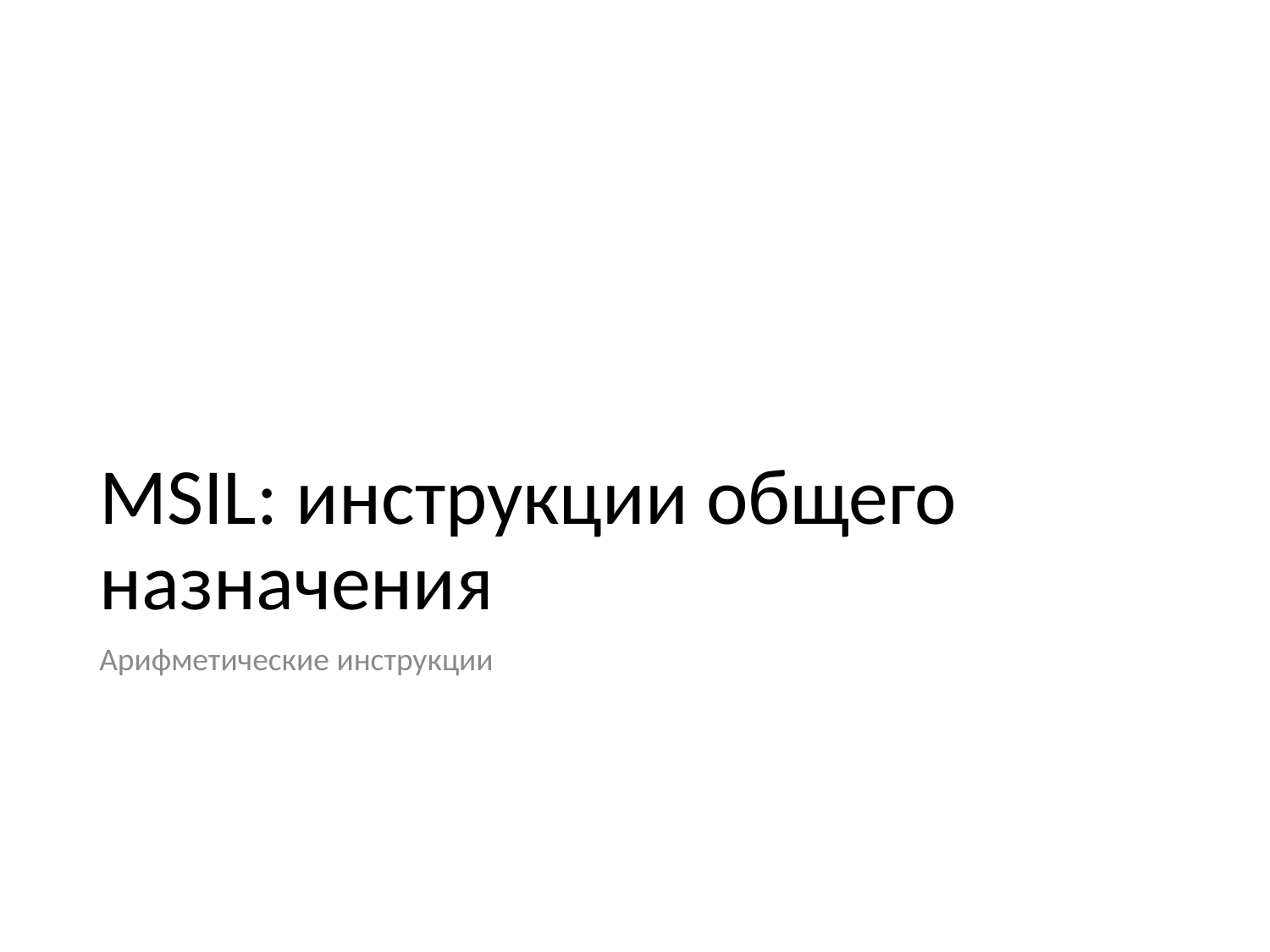

# MSIL: инструкции общего назначения
Арифметические инструкции